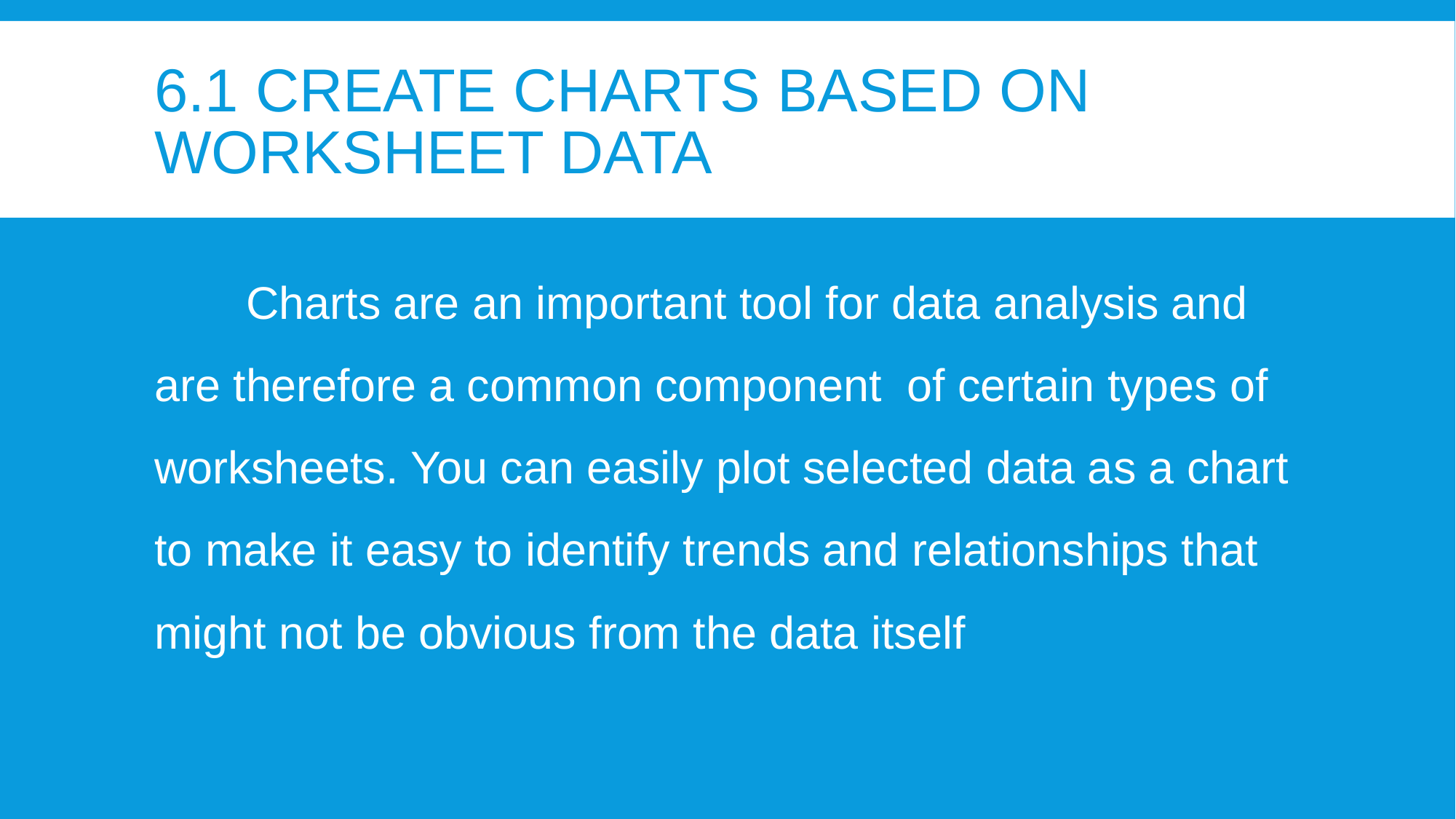

# 6.1 Create Charts Based on Worksheet Data
	Charts are an important tool for data analysis and are therefore a common component  of certain types of worksheets. You can easily plot selected data as a chart to make it easy to identify trends and relationships that might not be obvious from the data itself